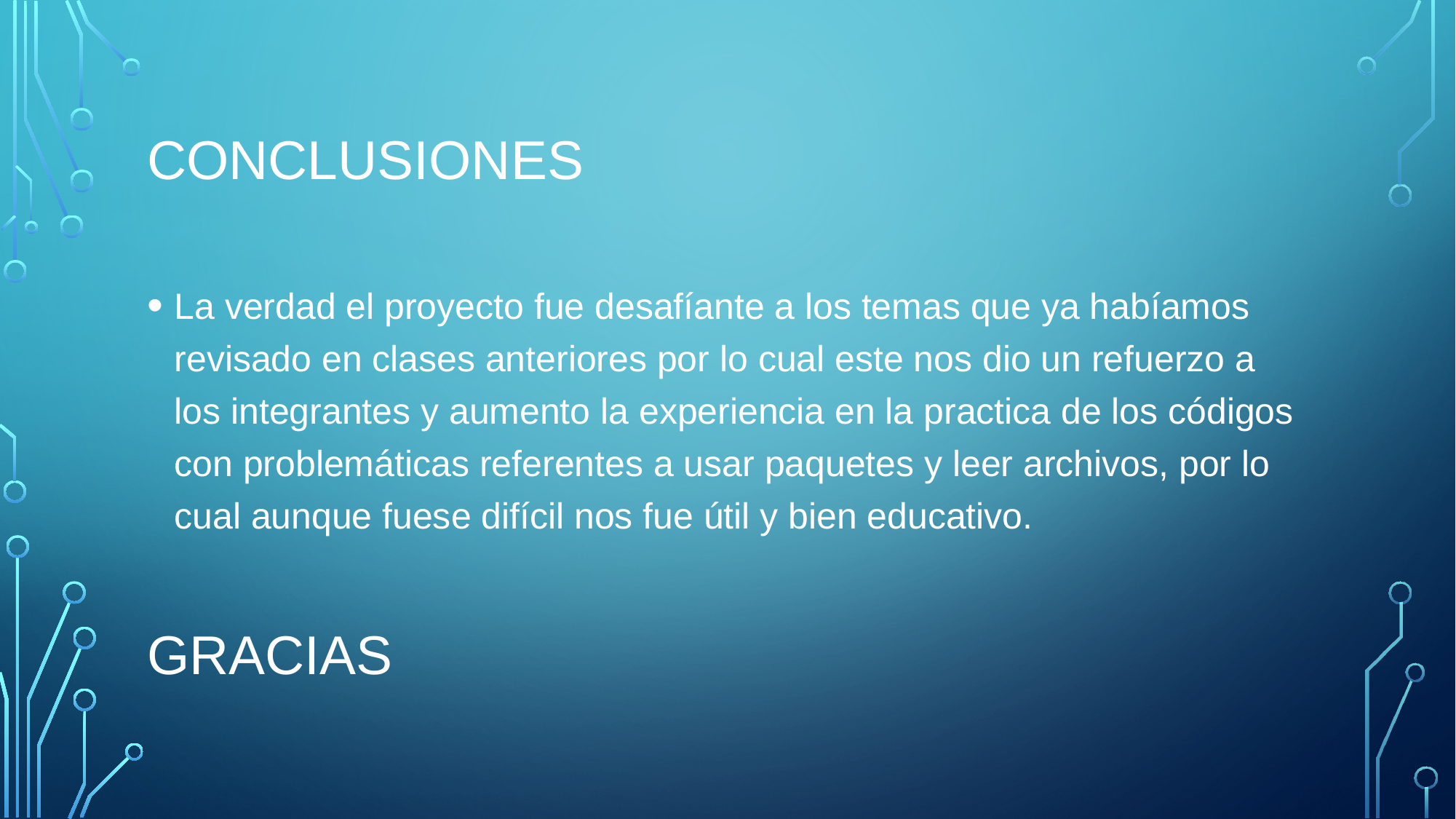

# Conclusiones
La verdad el proyecto fue desafíante a los temas que ya habíamos revisado en clases anteriores por lo cual este nos dio un refuerzo a los integrantes y aumento la experiencia en la practica de los códigos con problemáticas referentes a usar paquetes y leer archivos, por lo cual aunque fuese difícil nos fue útil y bien educativo.
Gracias